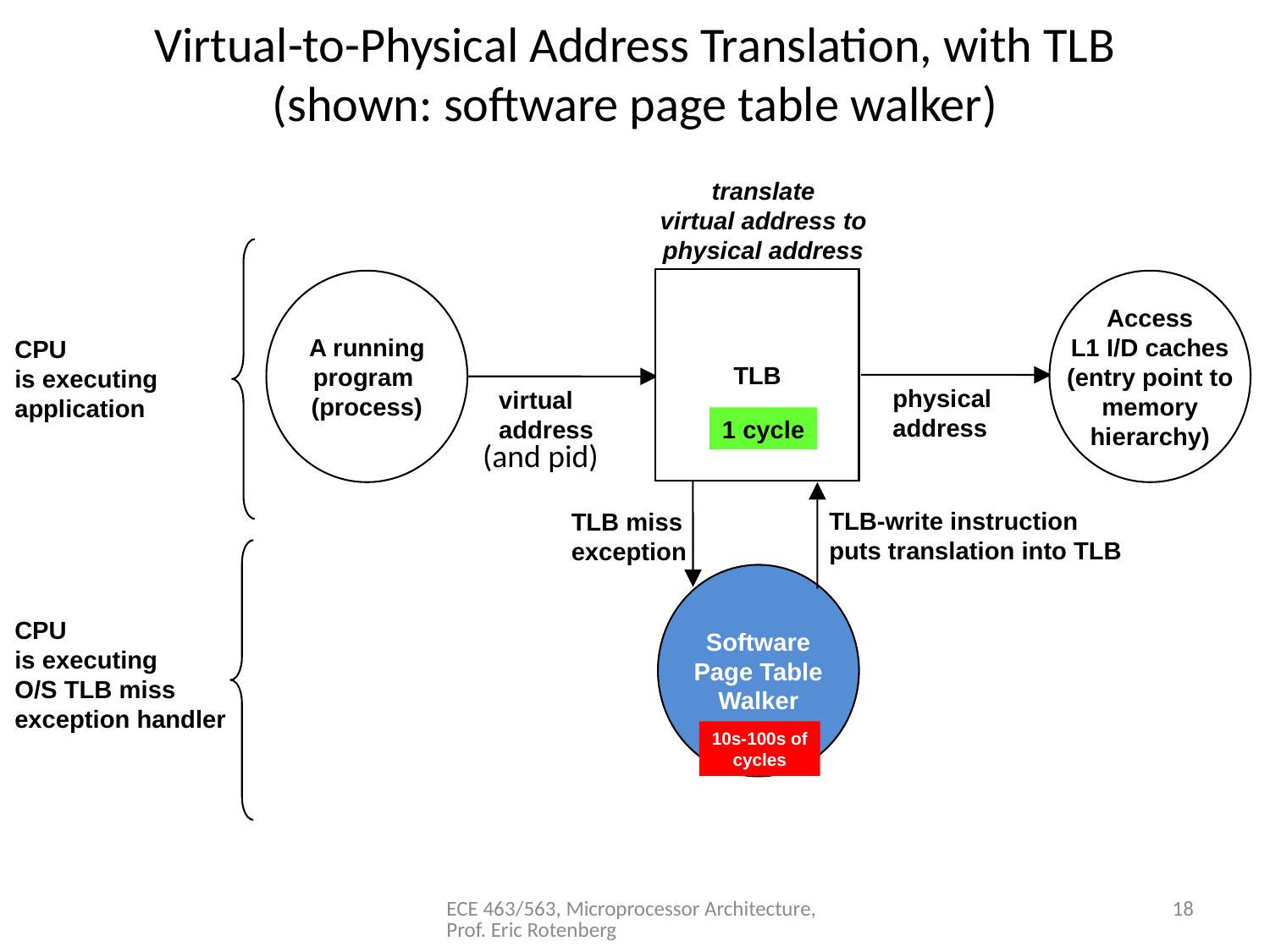

# Virtual-to-Physical Address Translation, with TLB (shown: software page table walker)
translate
virtual address to
physical address

TLB
A running
program
(process)
Access
L1 I/D caches
(entry point to
memory
hierarchy)
CPU
is executing
application

physical
address
virtual
address
1 cycle
(and pid)

TLB-write instruction
puts translation into TLB
TLB miss
exception

Software
Page Table
Walker
CPU
is executing
O/S TLB miss
exception handler
10s-100s of
cycles
ECE 463/563, Microprocessor Architecture, Prof. Eric Rotenberg
18